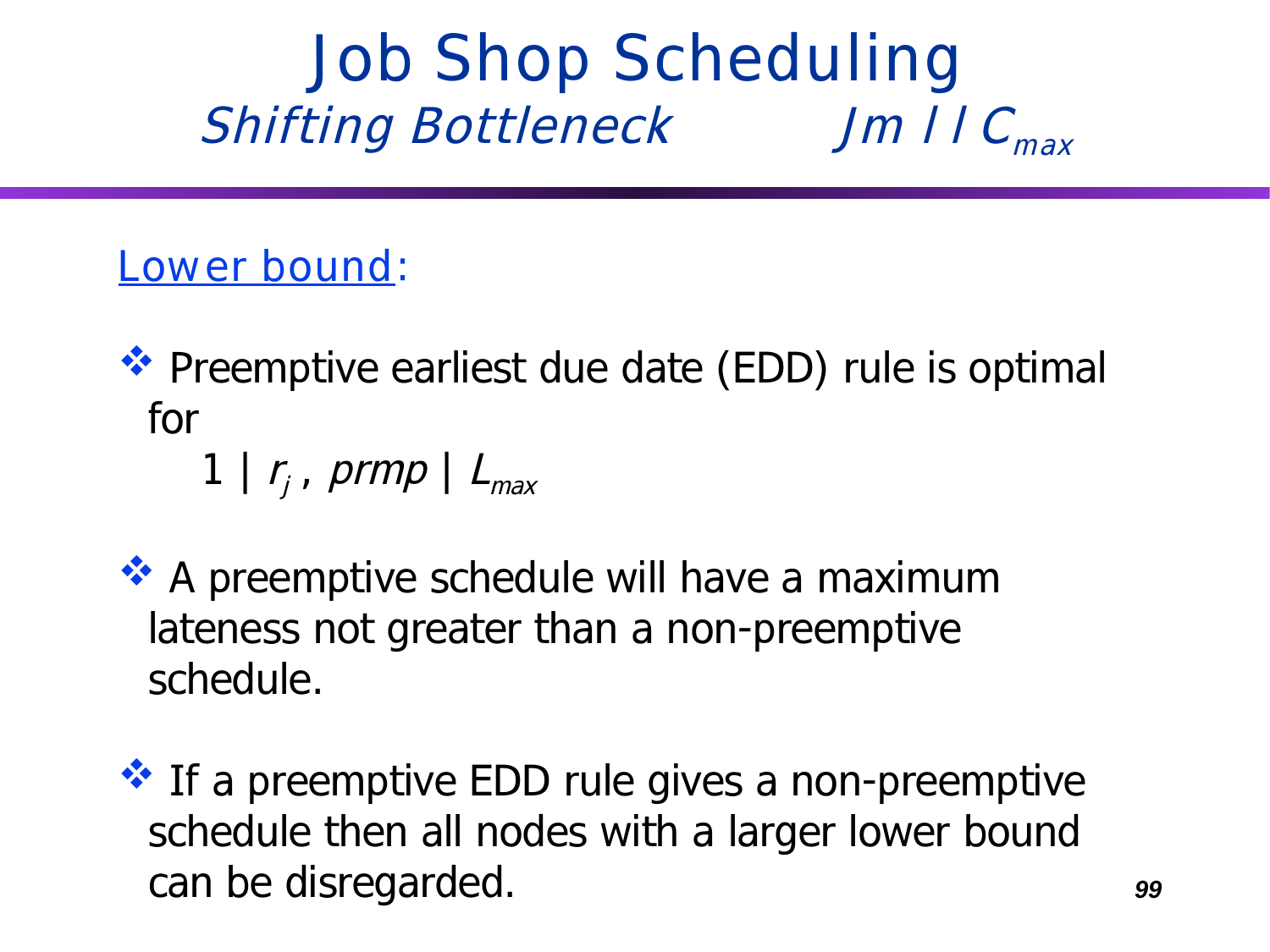

Job Shop Scheduling
Shifting Bottleneck  		Jm l l Cmax
Lower bound:

 Preemptive earliest due date (EDD) rule is optimal for
	 1 | rj , prmp | Lmax

 A preemptive schedule will have a maximum lateness not greater than a non-preemptive schedule.

 If a preemptive EDD rule gives a non-preemptive schedule then all nodes with a larger lower bound can be disregarded.
99